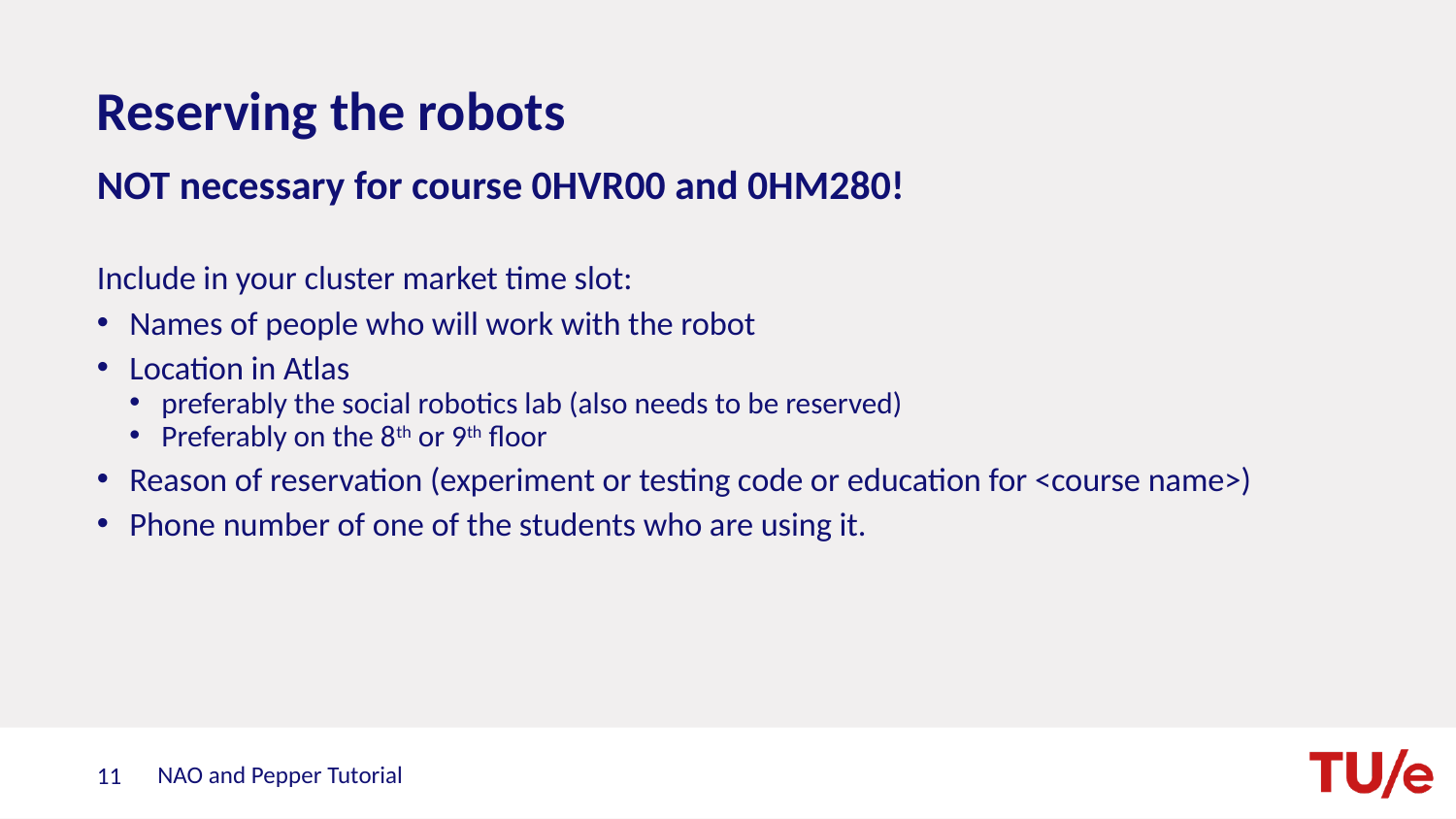

# Reserving the robots
NOT necessary for course 0HVR00 and 0HM280!

Include in your cluster market time slot:
Names of people who will work with the robot
Location in Atlas
preferably the social robotics lab (also needs to be reserved)
Preferably on the 8th or 9th floor
Reason of reservation (experiment or testing code or education for <course name>)
Phone number of one of the students who are using it.

NAO and Pepper Tutorial
11